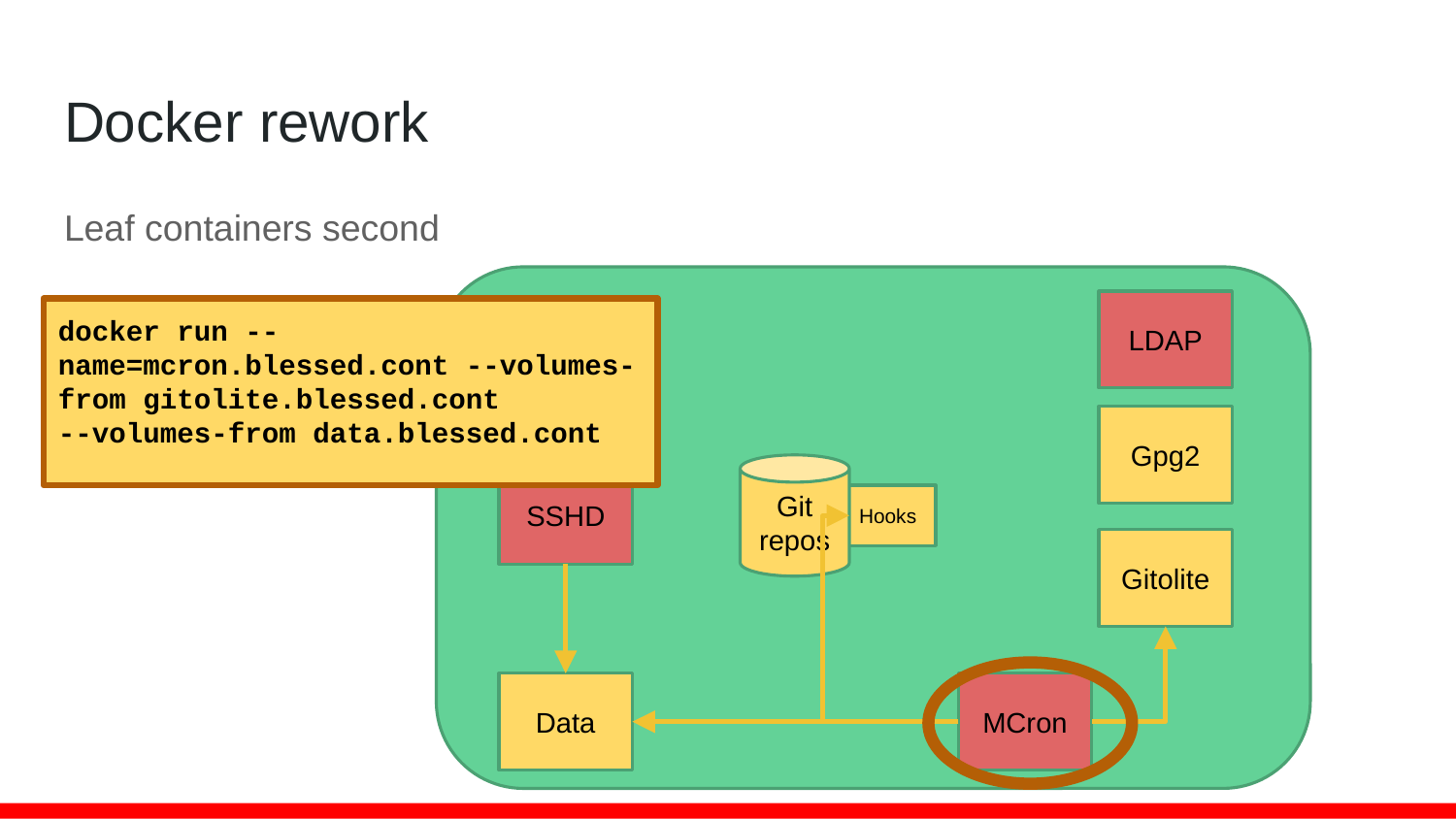

# Docker rework
Leaf containers second

LDAP
docker run --name=mcron.blessed.cont --volumes-from gitolite.blessed.cont
--volumes-from data.blessed.cont
Gpg2
Git
repos
SSHD
Hooks
Gitolite

Data
MCron